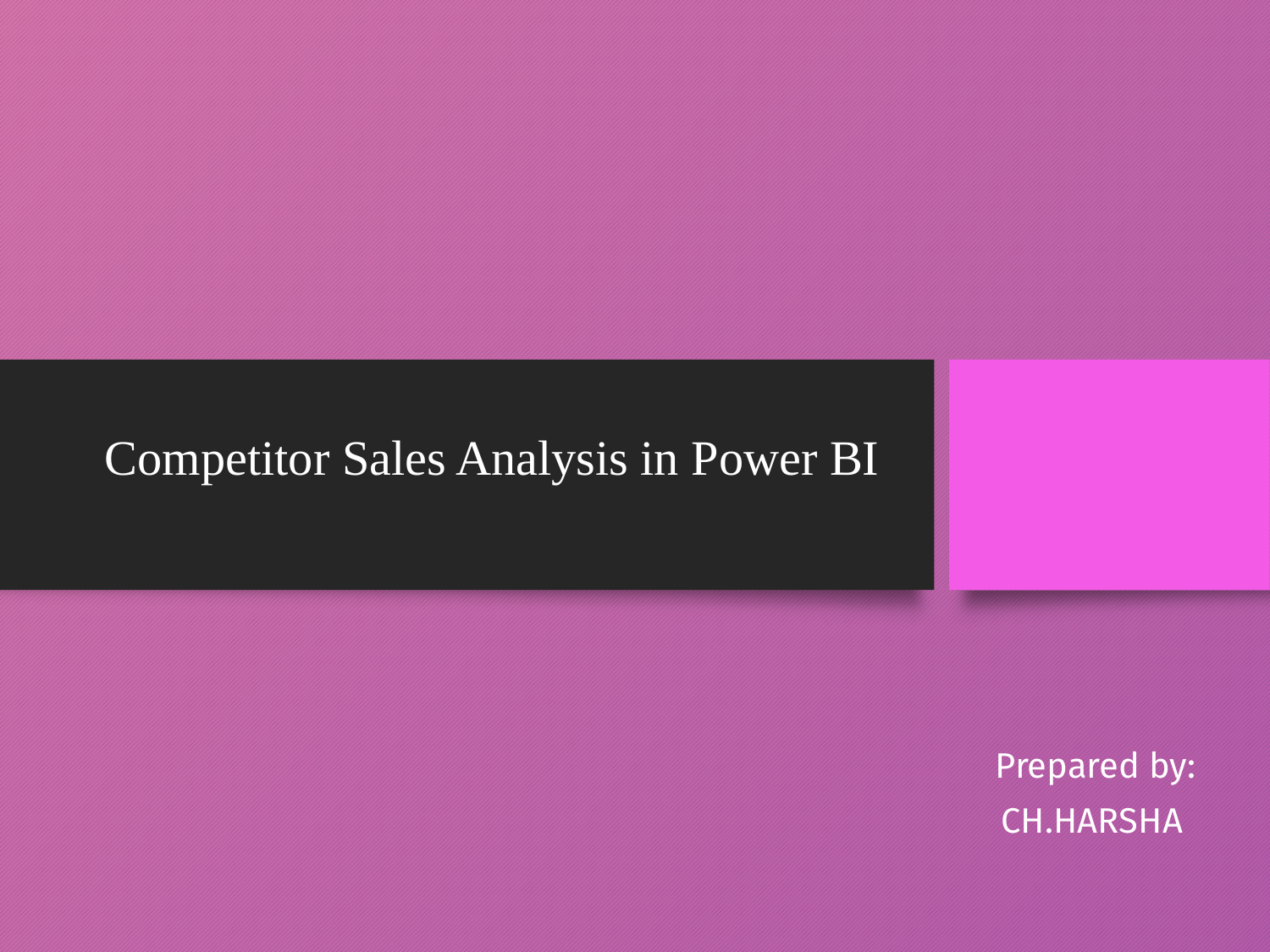

# Competitor Sales Analysis in Power BI
Prepared by:
  CH.HARSHA